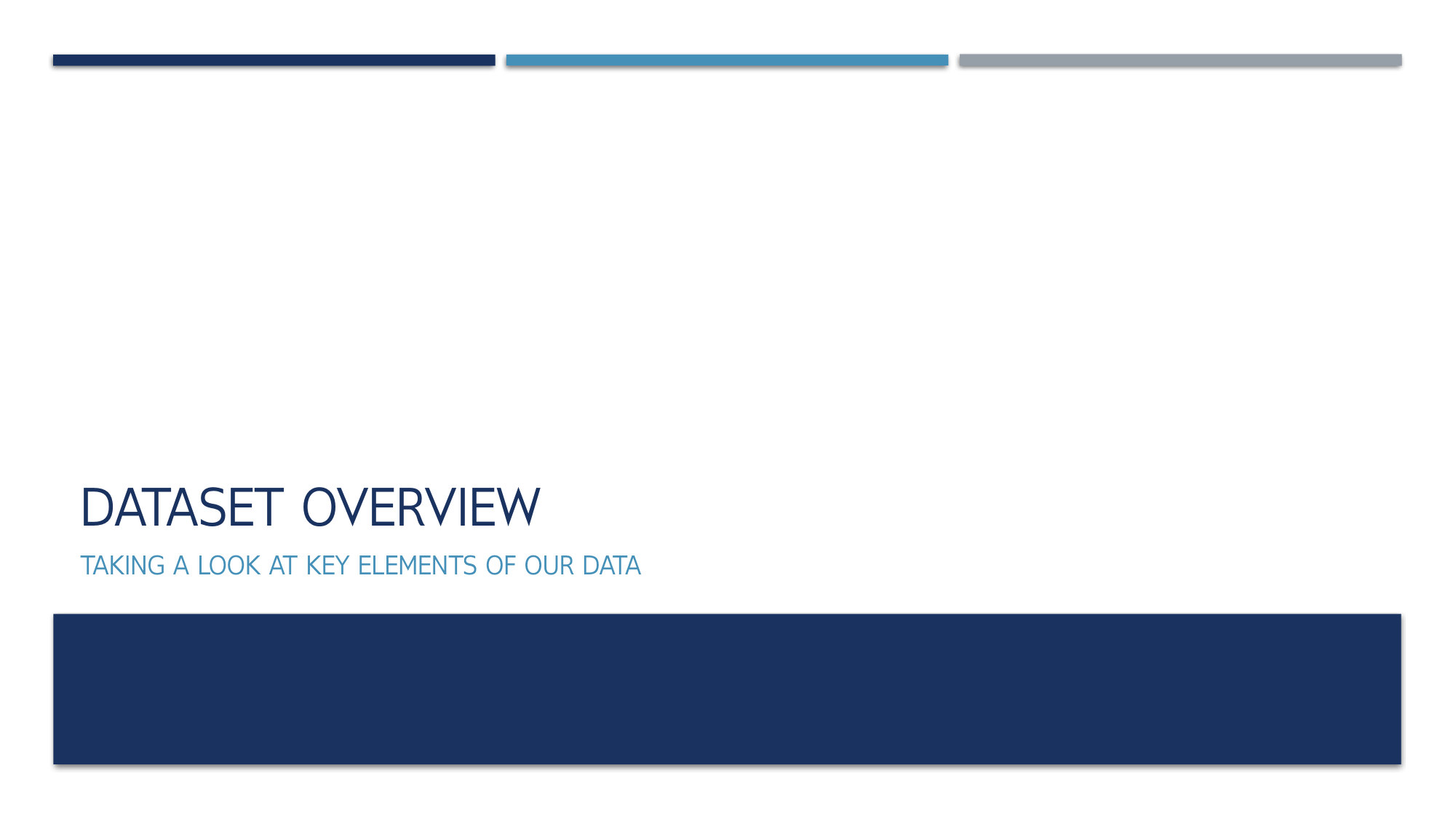

# DATASET OVERVIEW
Taking a look at key elements of our data